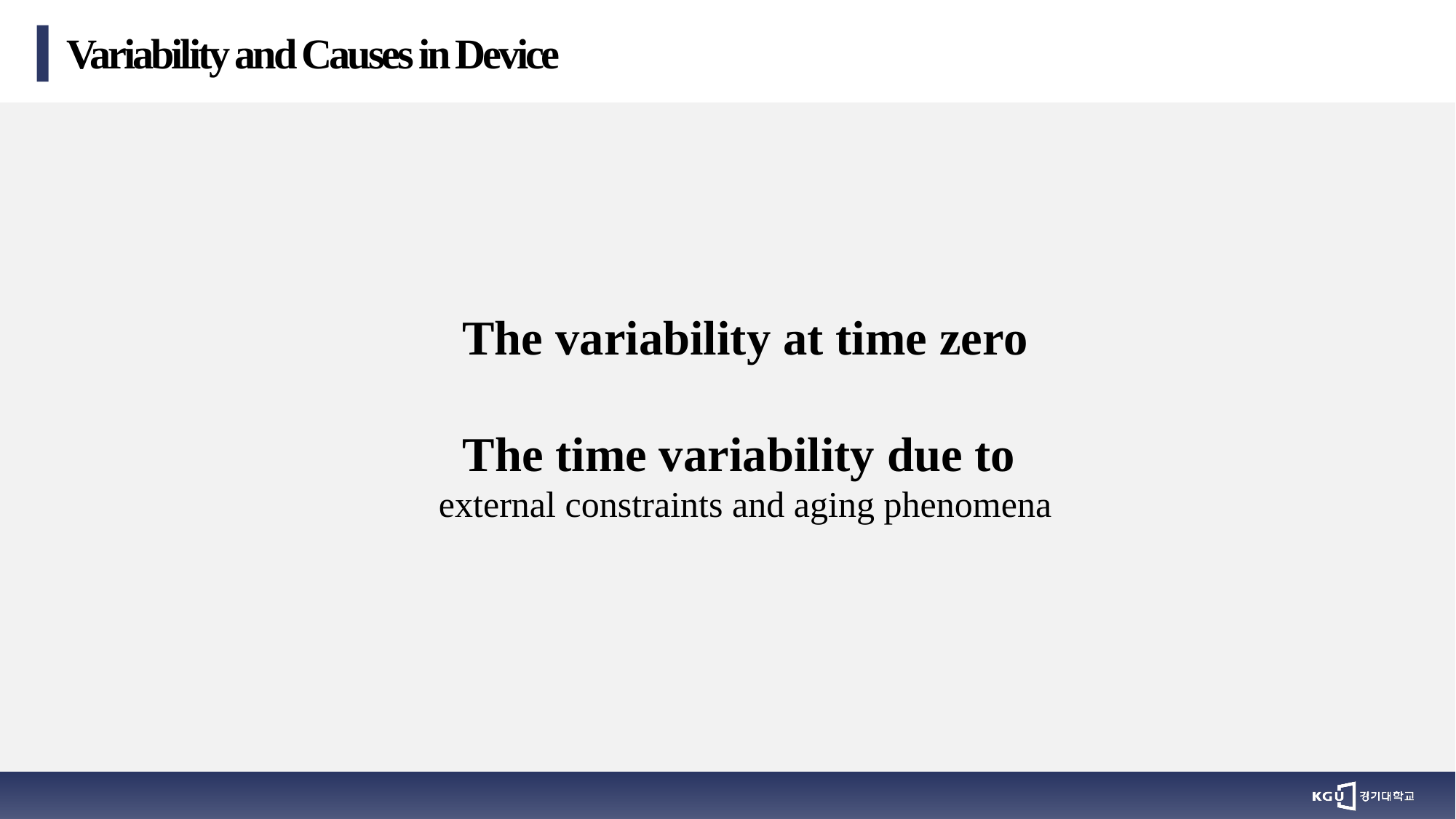

Variability and Causes in Device

The variability at time zero

The time variability due to
external constraints and aging phenomena